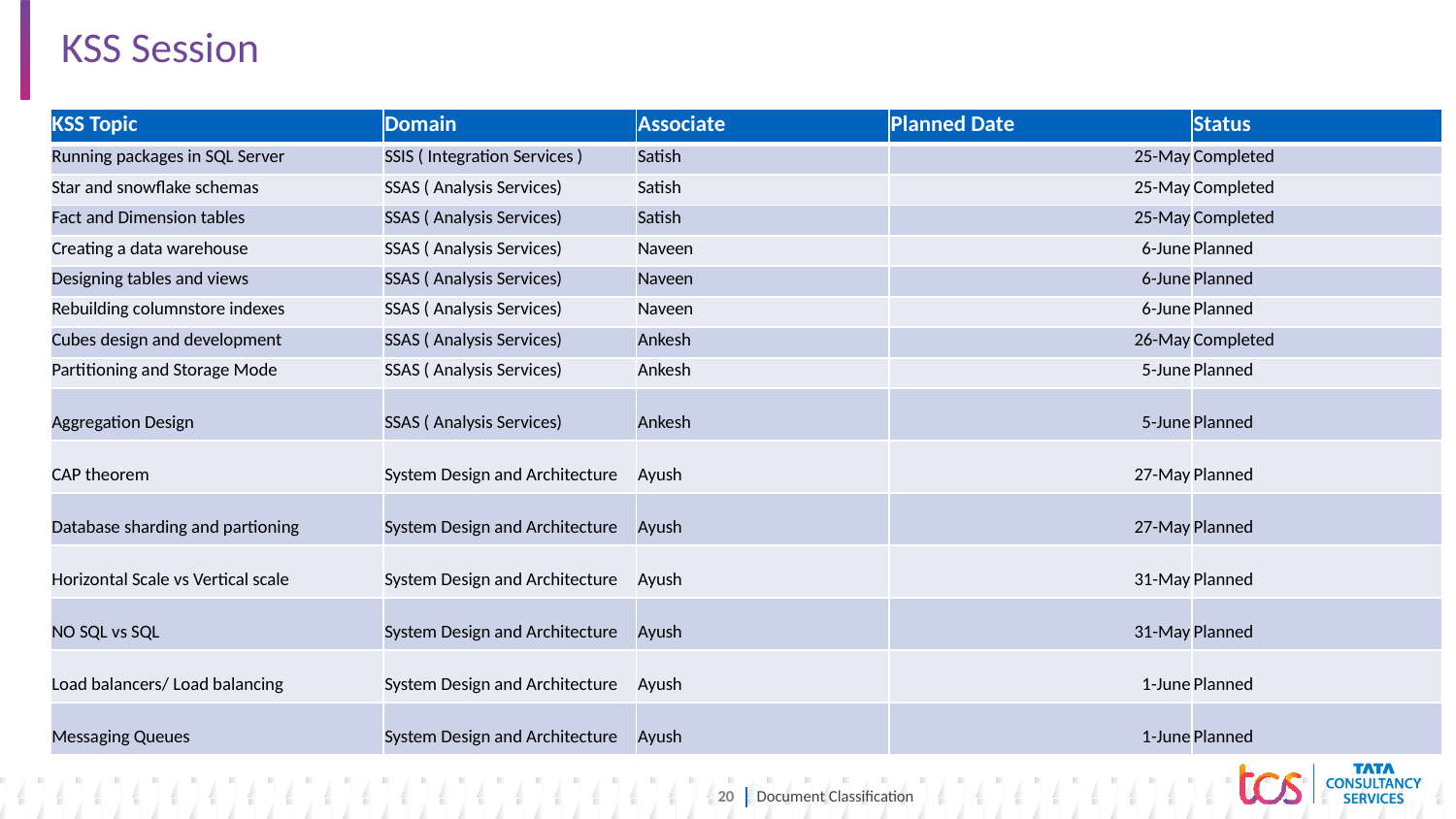

# KSS Session
| KSS Topic | Domain | Associate | Planned Date | Status |
| --- | --- | --- | --- | --- |
| Running packages in SQL Server | SSIS ( Integration Services ) | Satish | 25-May | Completed |
| Star and snowflake schemas | SSAS ( Analysis Services) | Satish | 25-May | Completed |
| Fact and Dimension tables | SSAS ( Analysis Services) | Satish | 25-May | Completed |
| Creating a data warehouse | SSAS ( Analysis Services) | Naveen | 6-June | Planned |
| Designing tables and views | SSAS ( Analysis Services) | Naveen | 6-June | Planned |
| Rebuilding columnstore indexes | SSAS ( Analysis Services) | Naveen | 6-June | Planned |
| Cubes design and development | SSAS ( Analysis Services) | Ankesh | 26-May | Completed |
| Partitioning and Storage Mode | SSAS ( Analysis Services) | Ankesh | 5-June | Planned |
| Aggregation Design | SSAS ( Analysis Services) | Ankesh | 5-June | Planned |
| CAP theorem | System Design and Architecture | Ayush | 27-May | Planned |
| Database sharding and partioning | System Design and Architecture | Ayush | 27-May | Planned |
| Horizontal Scale vs Vertical scale | System Design and Architecture | Ayush | 31-May | Planned |
| NO SQL vs SQL | System Design and Architecture | Ayush | 31-May | Planned |
| Load balancers/ Load balancing | System Design and Architecture | Ayush | 1-June | Planned |
| Messaging Queues | System Design and Architecture | Ayush | 1-June | Planned |